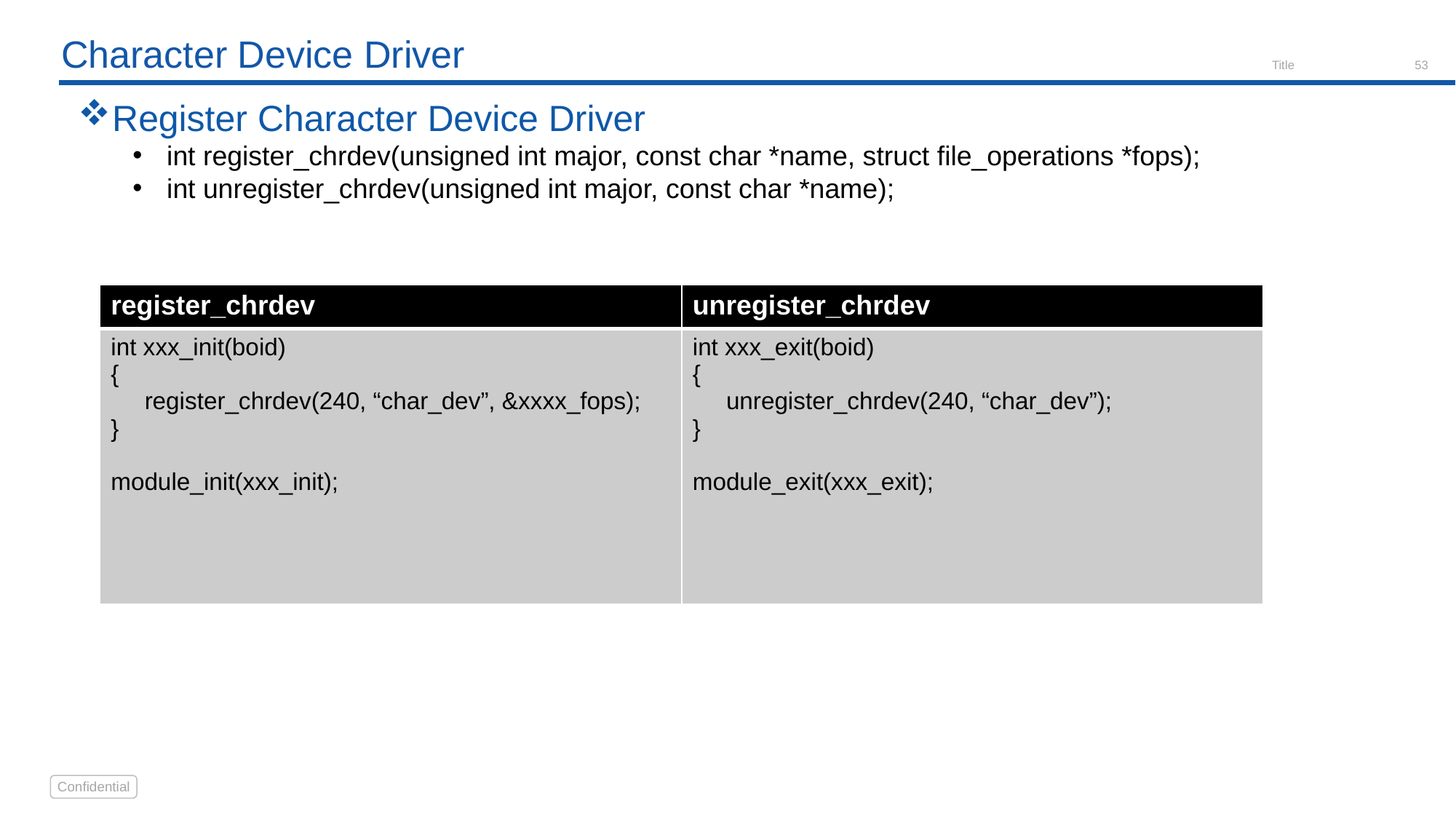

# Character Device Driver
Register Character Device Driver
int register_chrdev(unsigned int major, const char *name, struct file_operations *fops);
int unregister_chrdev(unsigned int major, const char *name);
| register\_chrdev | unregister\_chrdev |
| --- | --- |
| int xxx\_init(boid) { register\_chrdev(240, “char\_dev”, &xxxx\_fops); } module\_init(xxx\_init); | int xxx\_exit(boid) { unregister\_chrdev(240, “char\_dev”); } module\_exit(xxx\_exit); |